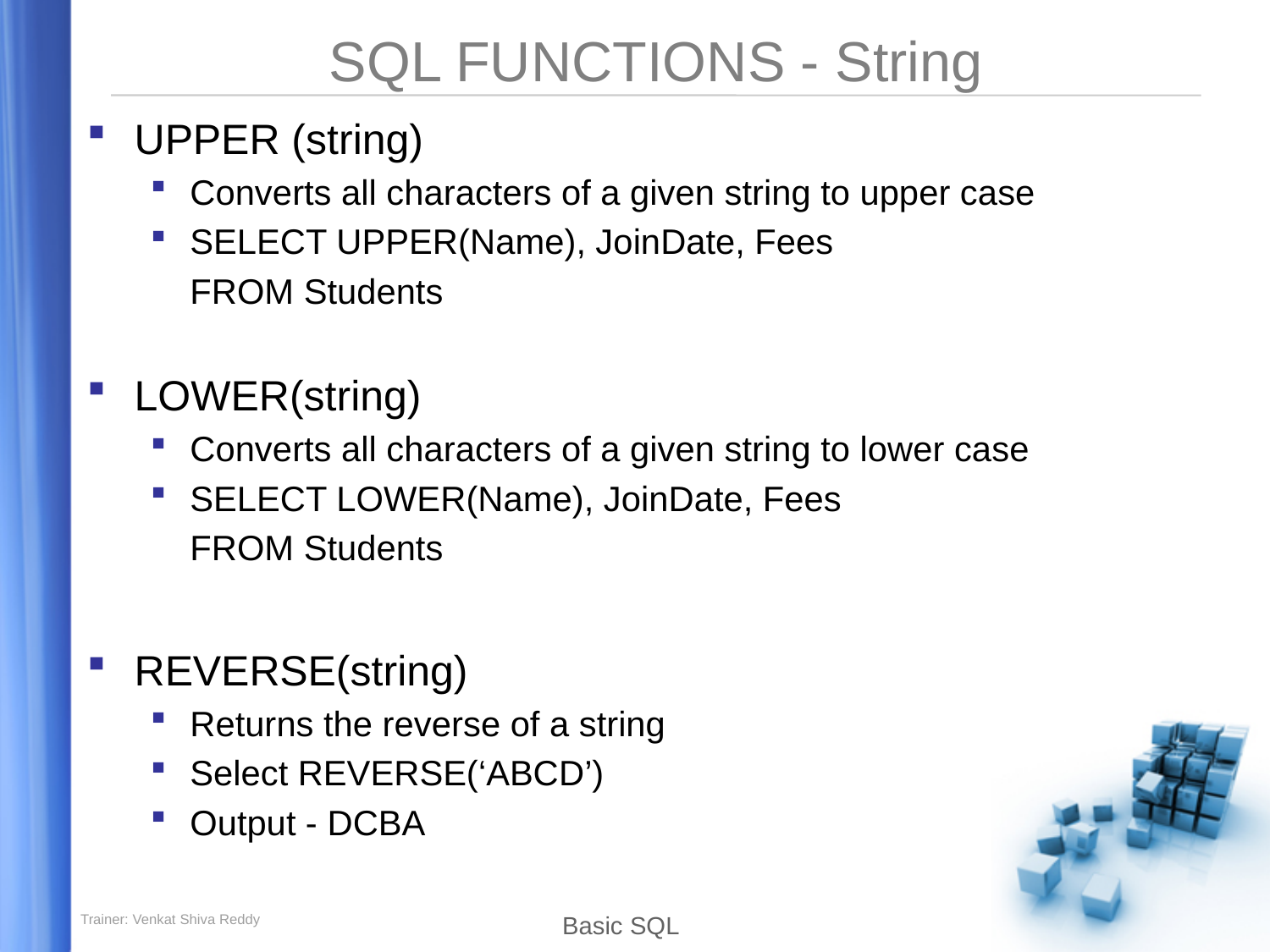

# SQL FUNCTIONS - String
UPPER (string)
Converts all characters of a given string to upper case
SELECT UPPER(Name), JoinDate, Fees
	FROM Students

LOWER(string)
Converts all characters of a given string to lower case
SELECT LOWER(Name), JoinDate, Fees
	FROM Students

REVERSE(string)
Returns the reverse of a string
Select REVERSE(‘ABCD’)
Output - DCBA